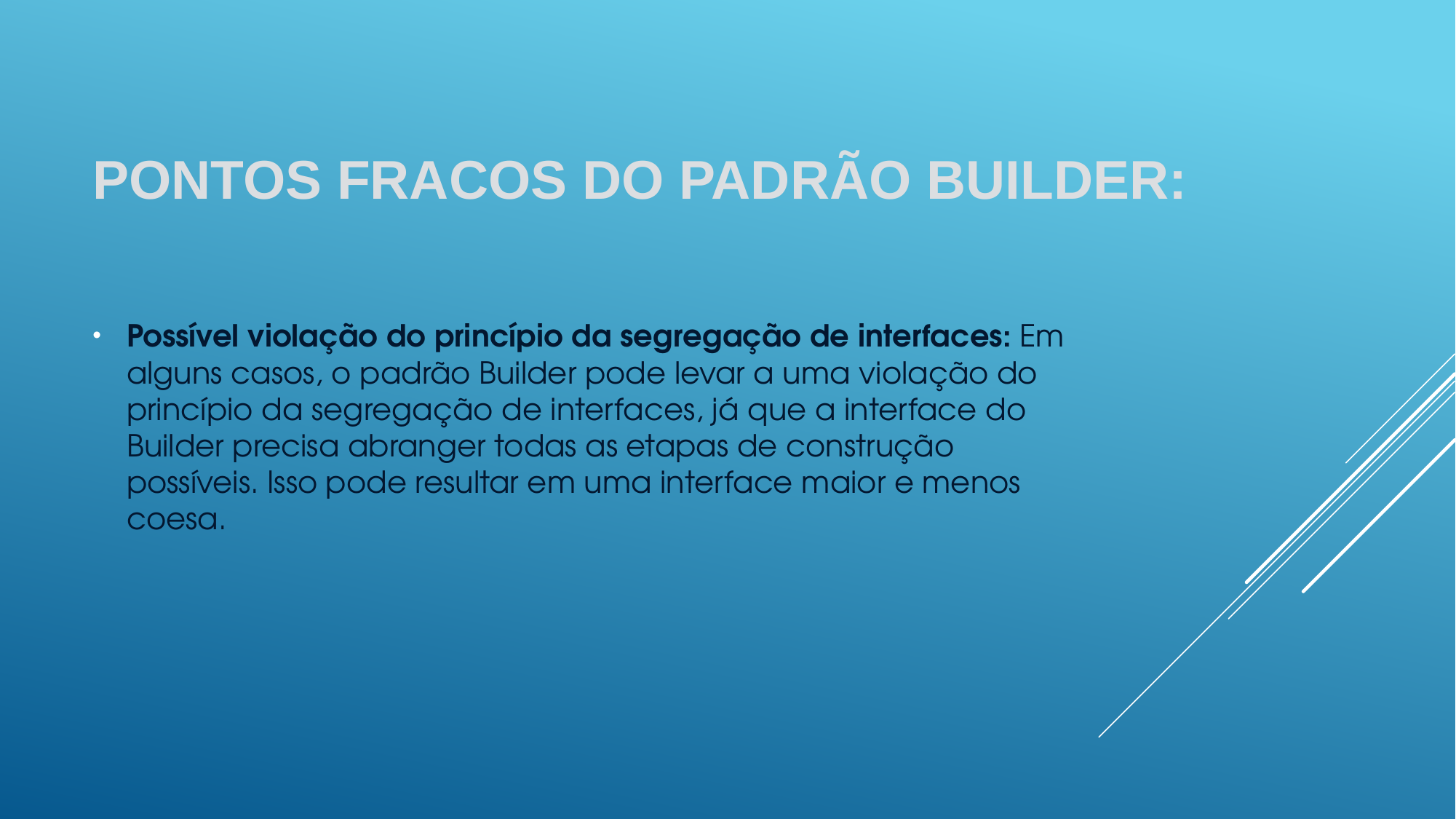

# Pontos fracos do padrão Builder:

Possível violação do princípio da segregação de interfaces: Em alguns casos, o padrão Builder pode levar a uma violação do princípio da segregação de interfaces, já que a interface do Builder precisa abranger todas as etapas de construção possíveis. Isso pode resultar em uma interface maior e menos coesa.